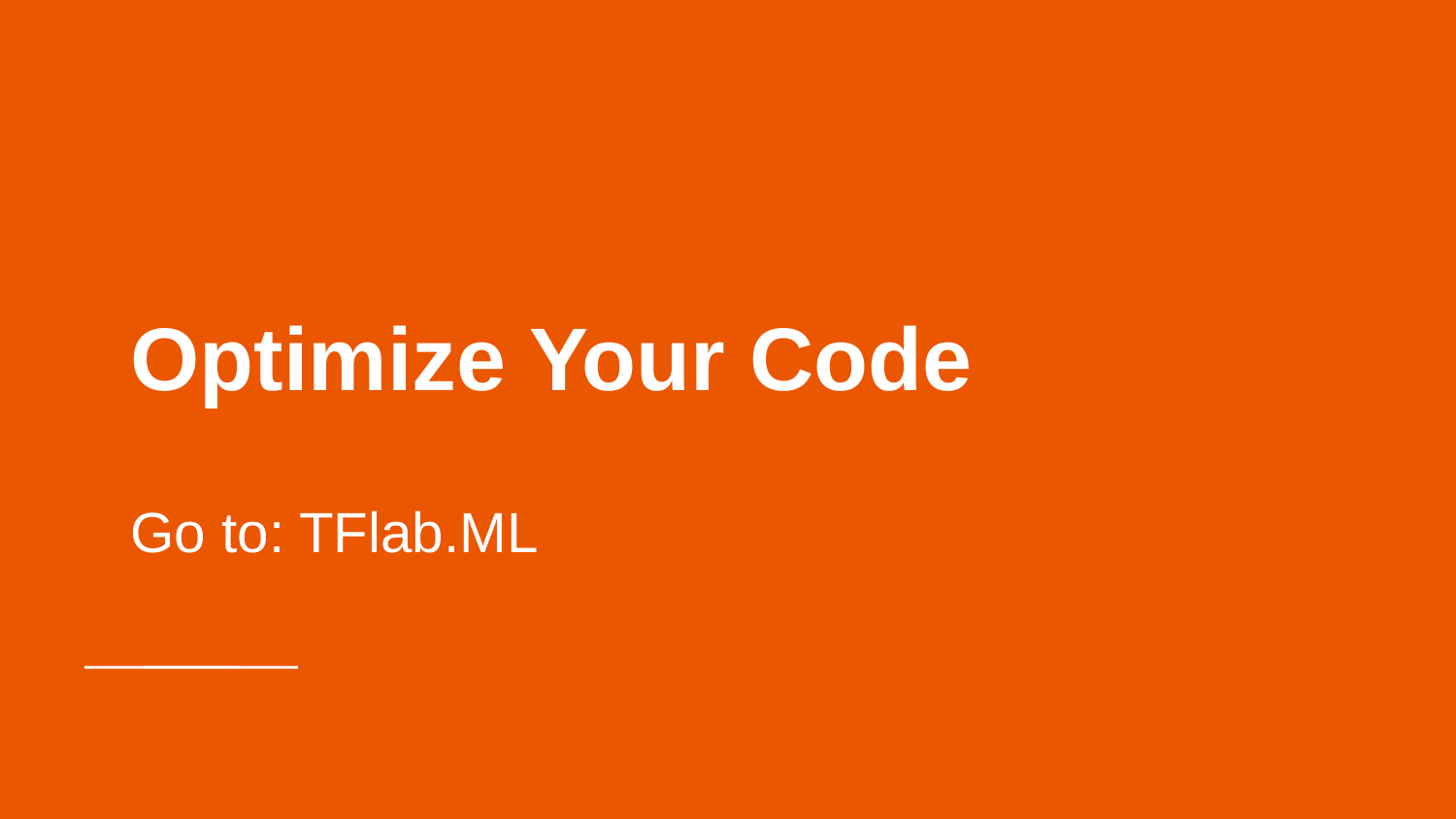

# Optimize Your Code Go to: TFlab.ML